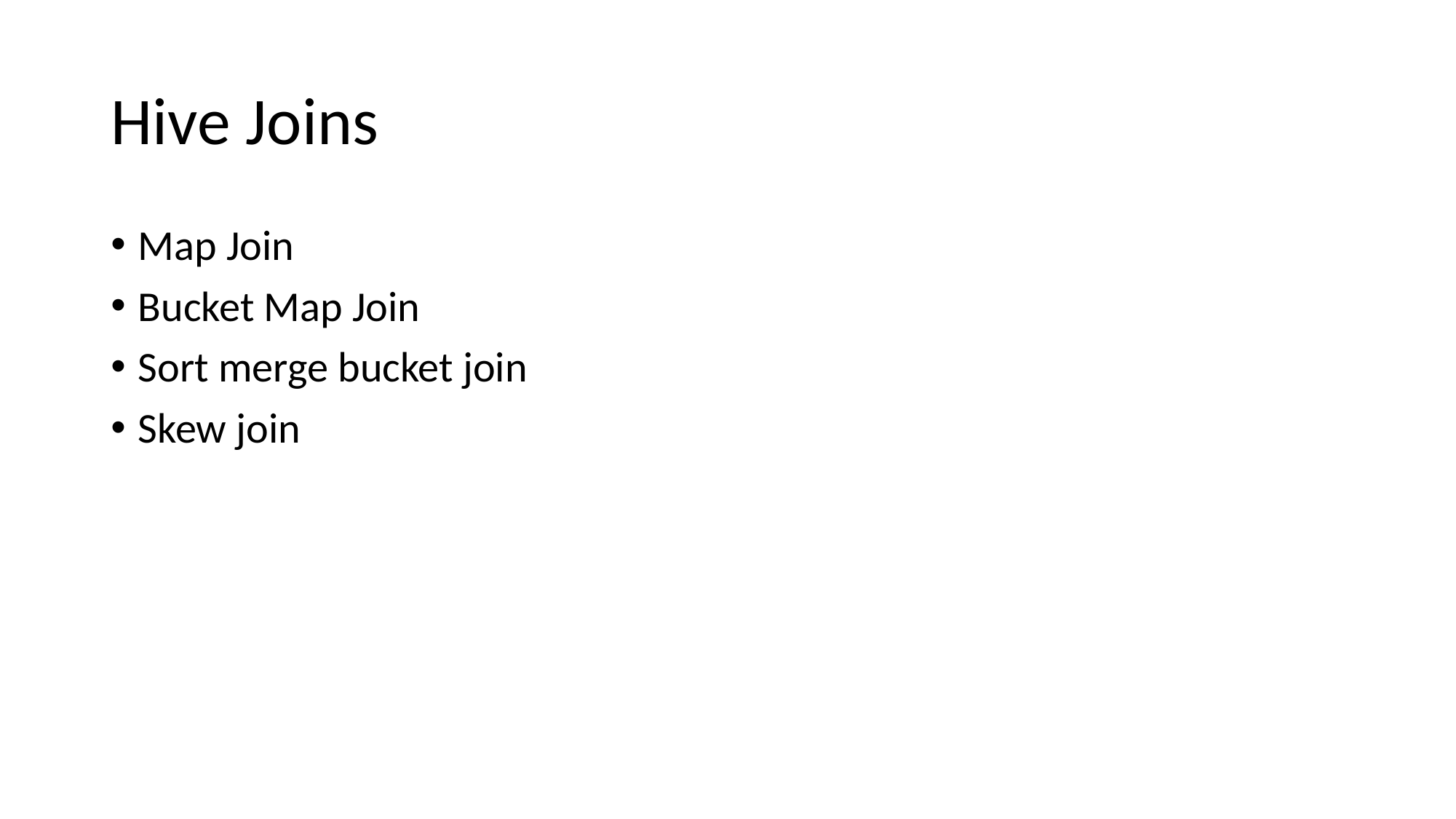

# Hive Joins
Map Join
Bucket Map Join
Sort merge bucket join
Skew join